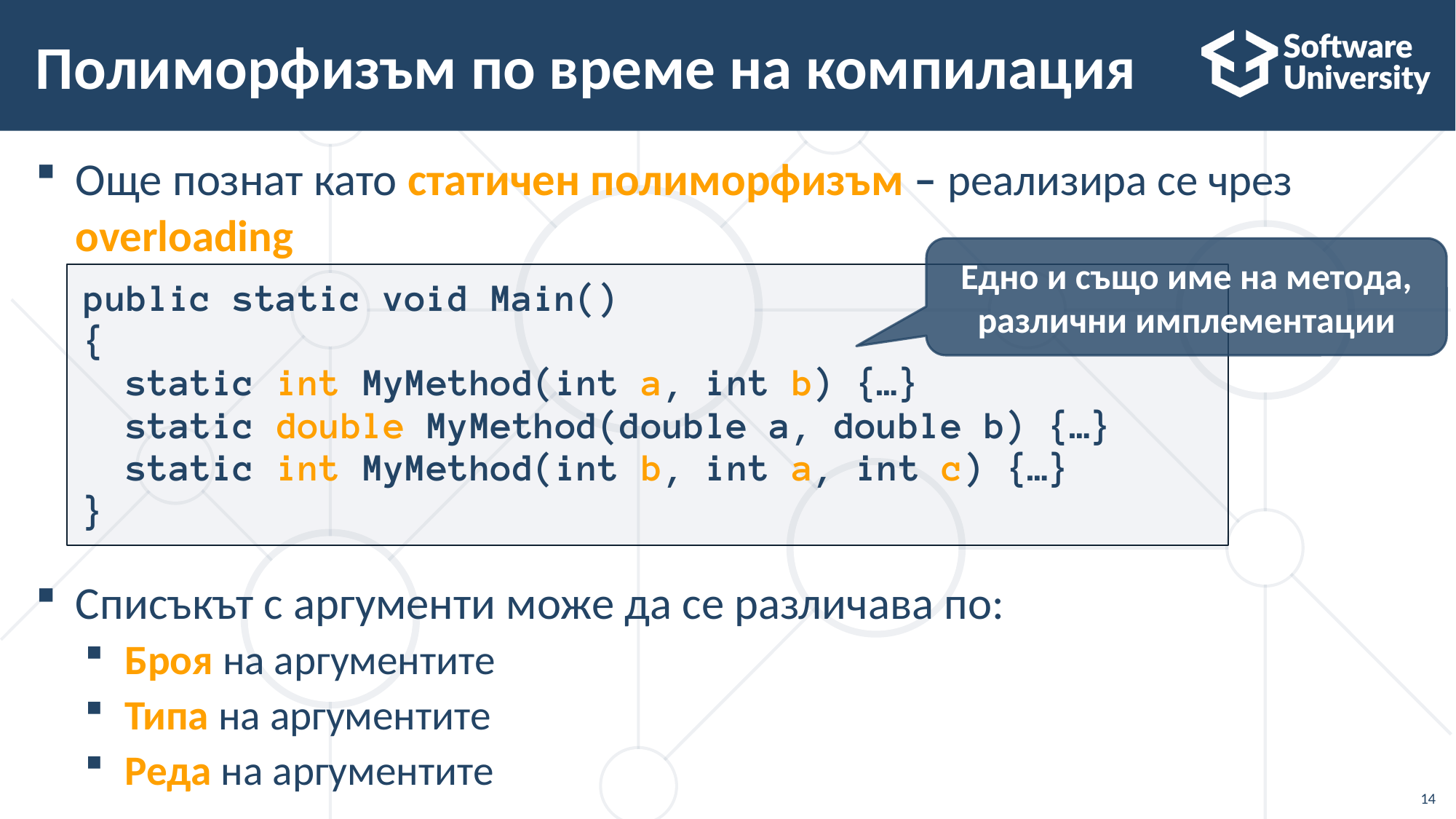

# Полиморфизъм по време на компилация
Още познат като статичен полиморфизъм – реализира се чрез  overloading

Списъкът с аргументи може да се различава по:
Броя на аргументите
Типа на аргументите
Реда на аргументите
Едно и също име на метода, различни имплементации
public static void Main()
{
  static int MyMethod(int a, int b) {…}
  static double MyMethod(double a, double b) {…}
  static int MyMethod(int b, int a, int c) {…}
}
14